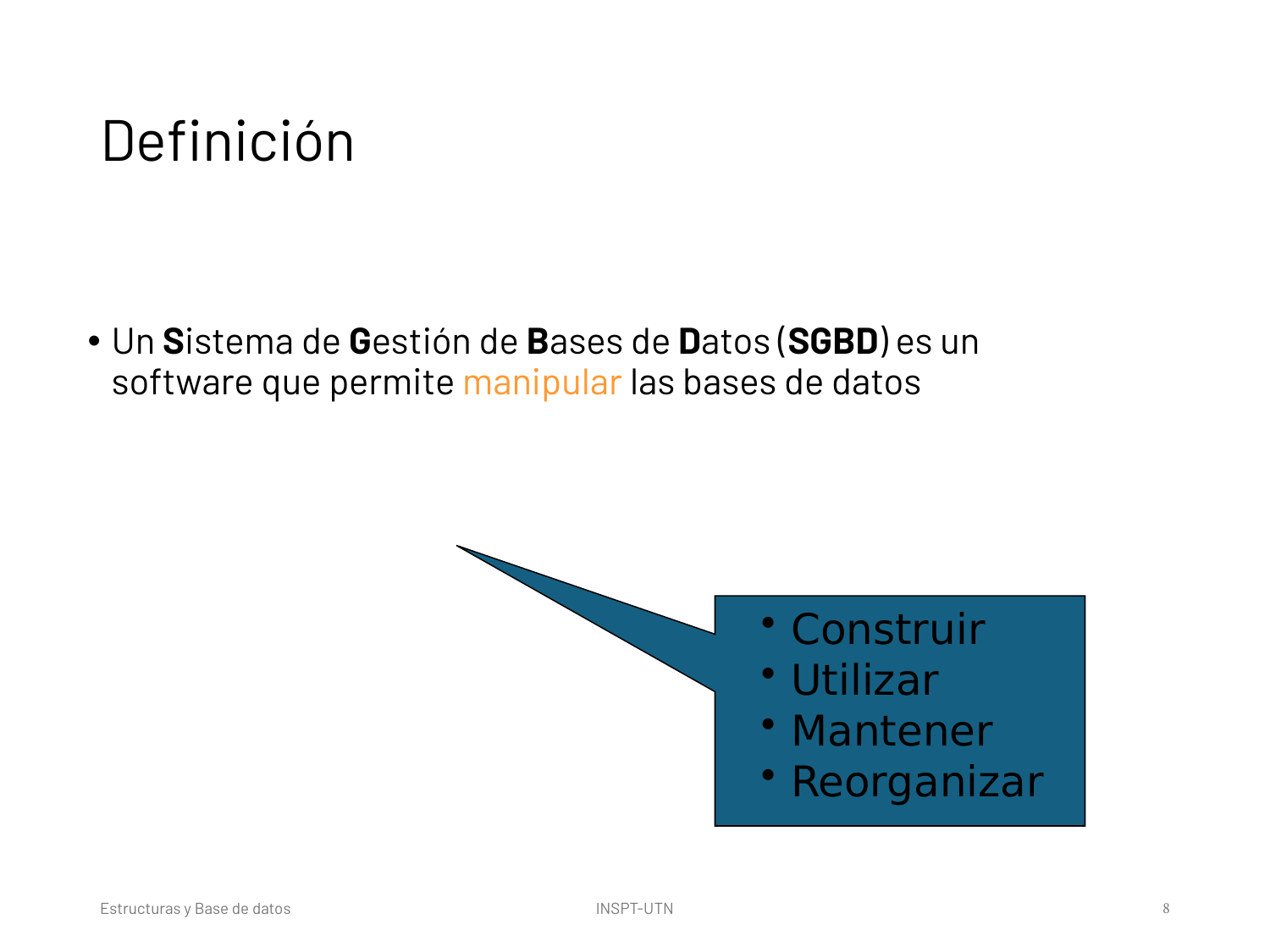

# Definición
Un Sistema de Gestión de Bases de Datos (SGBD) es un software que permite manipular las bases de datos
Construir
Utilizar
Mantener
Reorganizar
Estructuras y Base de datos
INSPT-UTN
8